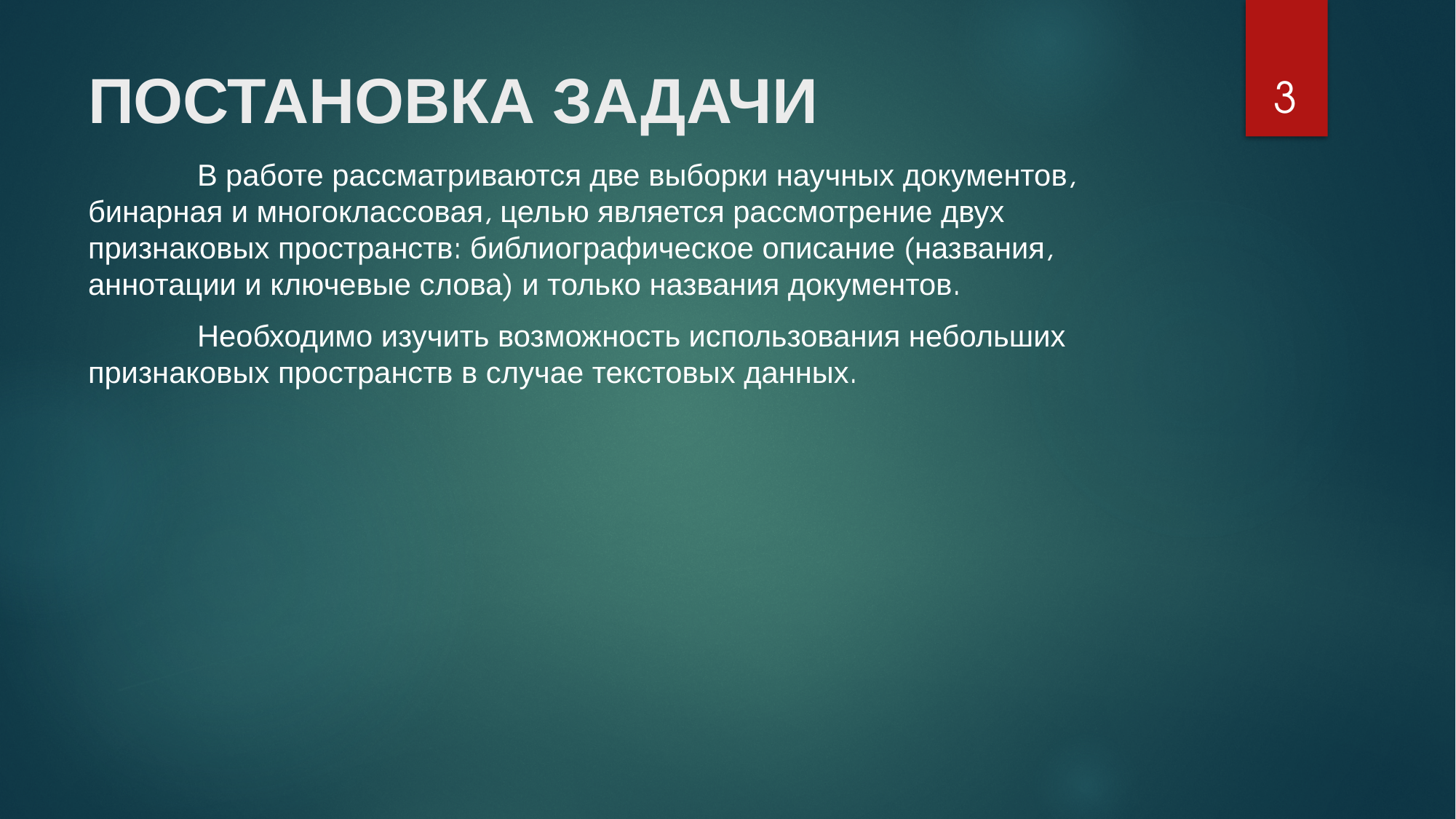

3
# ПОСТАНОВКА ЗАДАЧИ
	В работе рассматриваются две выборки научных документов, бинарная и многоклассовая, целью является рассмотрение двух признаковых пространств: библиографическое описание (названия, аннотации и ключевые слова) и только названия документов.
	Необходимо изучить возможность использования небольших признаковых пространств в случае текстовых данных.